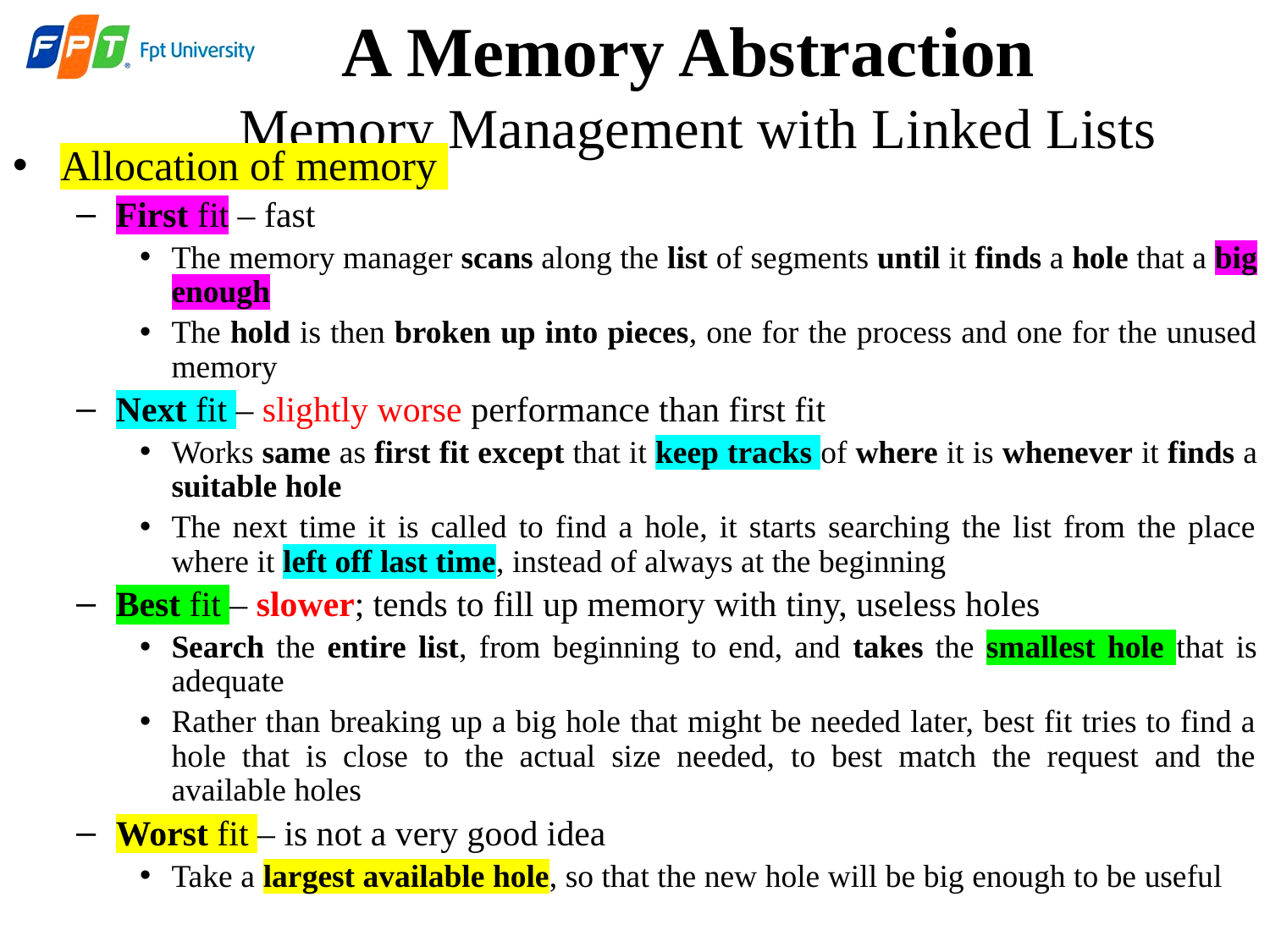

# A Memory Abstraction Memory Management with Linked Lists
Allocation of memory
First fit – fast
The memory manager scans along the list of segments until it finds a hole that a big enough
The hold is then broken up into pieces, one for the process and one for the unused memory
Next fit – slightly worse performance than first fit
Works same as first fit except that it keep tracks of where it is whenever it finds a suitable hole
The next time it is called to find a hole, it starts searching the list from the place where it left off last time, instead of always at the beginning
Best fit – slower; tends to fill up memory with tiny, useless holes
Search the entire list, from beginning to end, and takes the smallest hole that is adequate
Rather than breaking up a big hole that might be needed later, best fit tries to find a hole that is close to the actual size needed, to best match the request and the available holes
Worst fit – is not a very good idea
Take a largest available hole, so that the new hole will be big enough to be useful